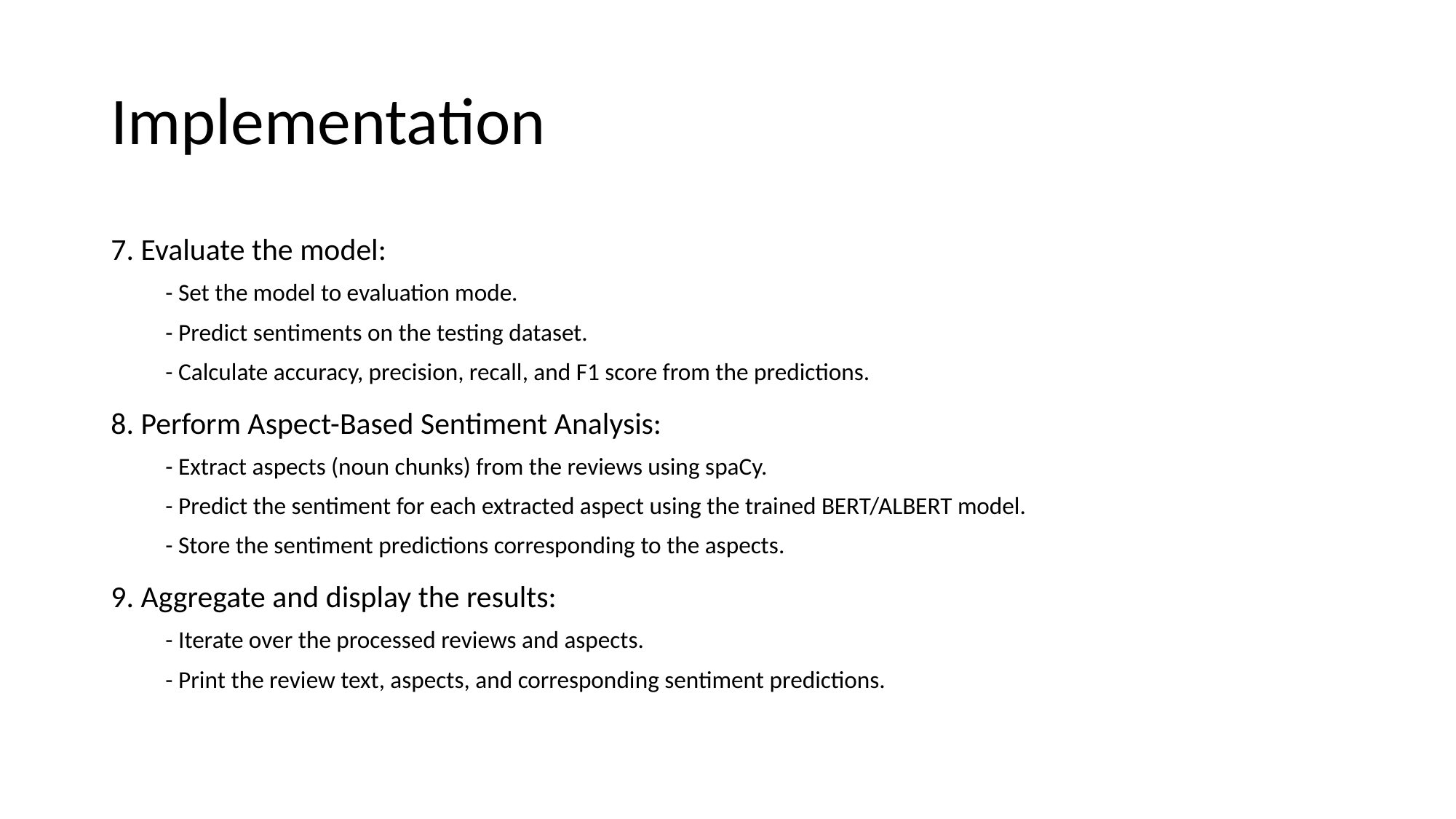

# Implementation
7. Evaluate the model:
- Set the model to evaluation mode.
- Predict sentiments on the testing dataset.
- Calculate accuracy, precision, recall, and F1 score from the predictions.
8. Perform Aspect-Based Sentiment Analysis:
- Extract aspects (noun chunks) from the reviews using spaCy.
- Predict the sentiment for each extracted aspect using the trained BERT/ALBERT model.
- Store the sentiment predictions corresponding to the aspects.
9. Aggregate and display the results:
- Iterate over the processed reviews and aspects.
- Print the review text, aspects, and corresponding sentiment predictions.